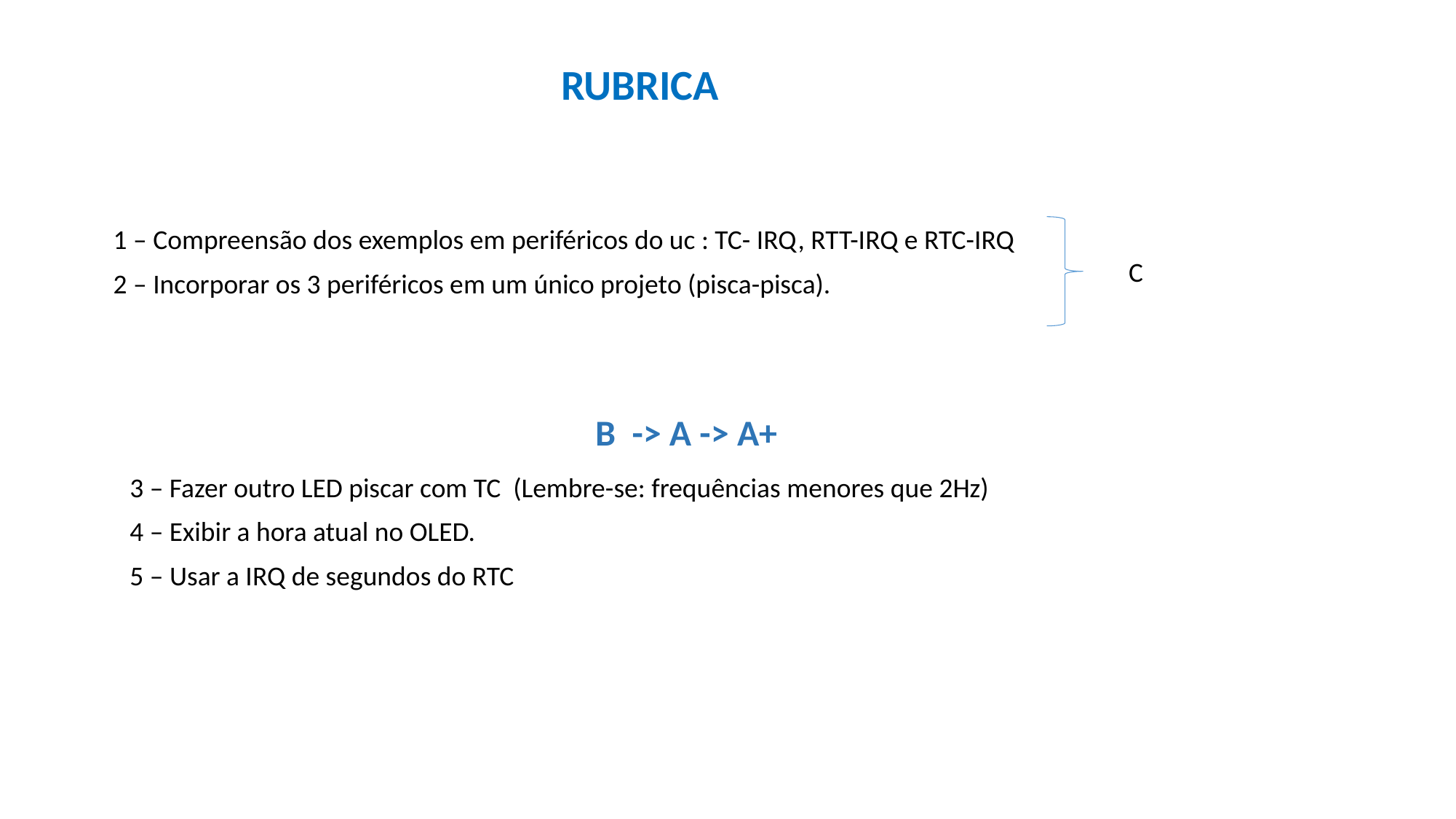

RUBRICA
1 – Compreensão dos exemplos em periféricos do uc : TC- IRQ, RTT-IRQ e RTC-IRQ

C
2 – Incorporar os 3 periféricos em um único projeto (pisca-pisca).
B  -> A -> A+
3 – Fazer outro LED piscar com TC  (Lembre-se: frequências menores que 2Hz)
4 – Exibir a hora atual no OLED.
5 – Usar a IRQ de segundos do RTC